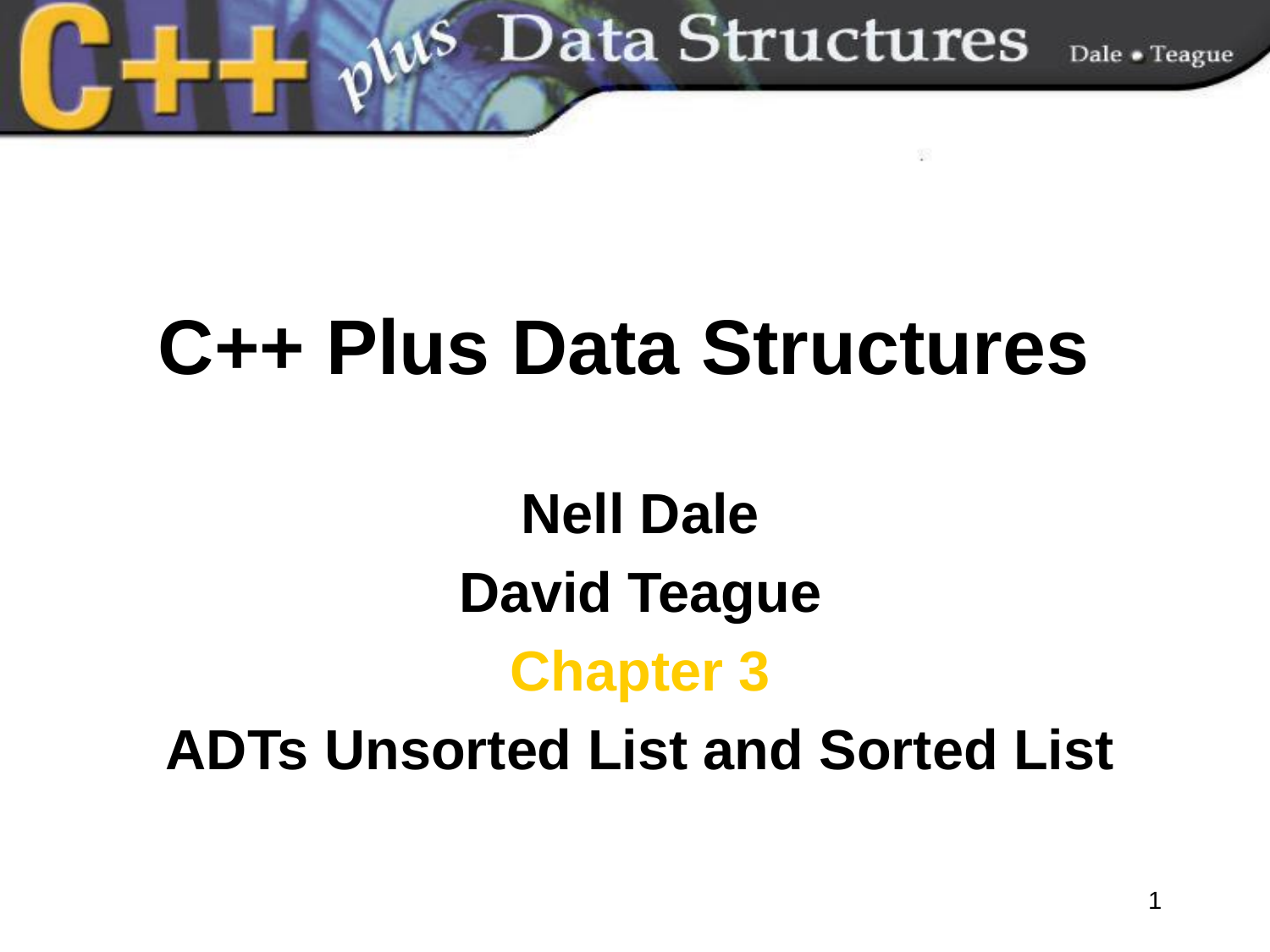

C++ Plus Data Structures

Nell Dale
David Teague
Chapter 3
ADTs Unsorted List and Sorted List

1